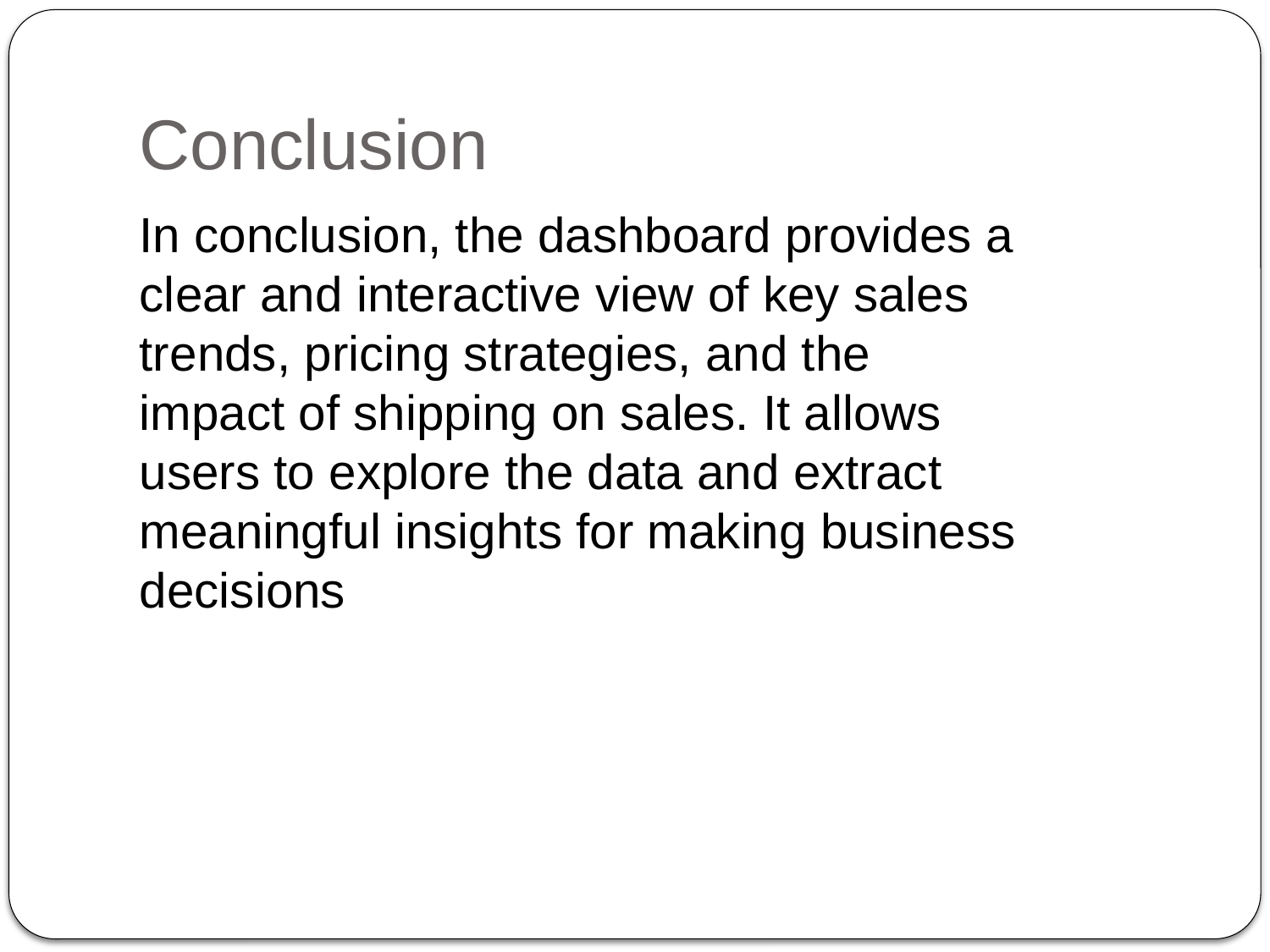

# Conclusion
In conclusion, the dashboard provides a clear and interactive view of key sales trends, pricing strategies, and the impact of shipping on sales. It allows users to explore the data and extract meaningful insights for making business decisions